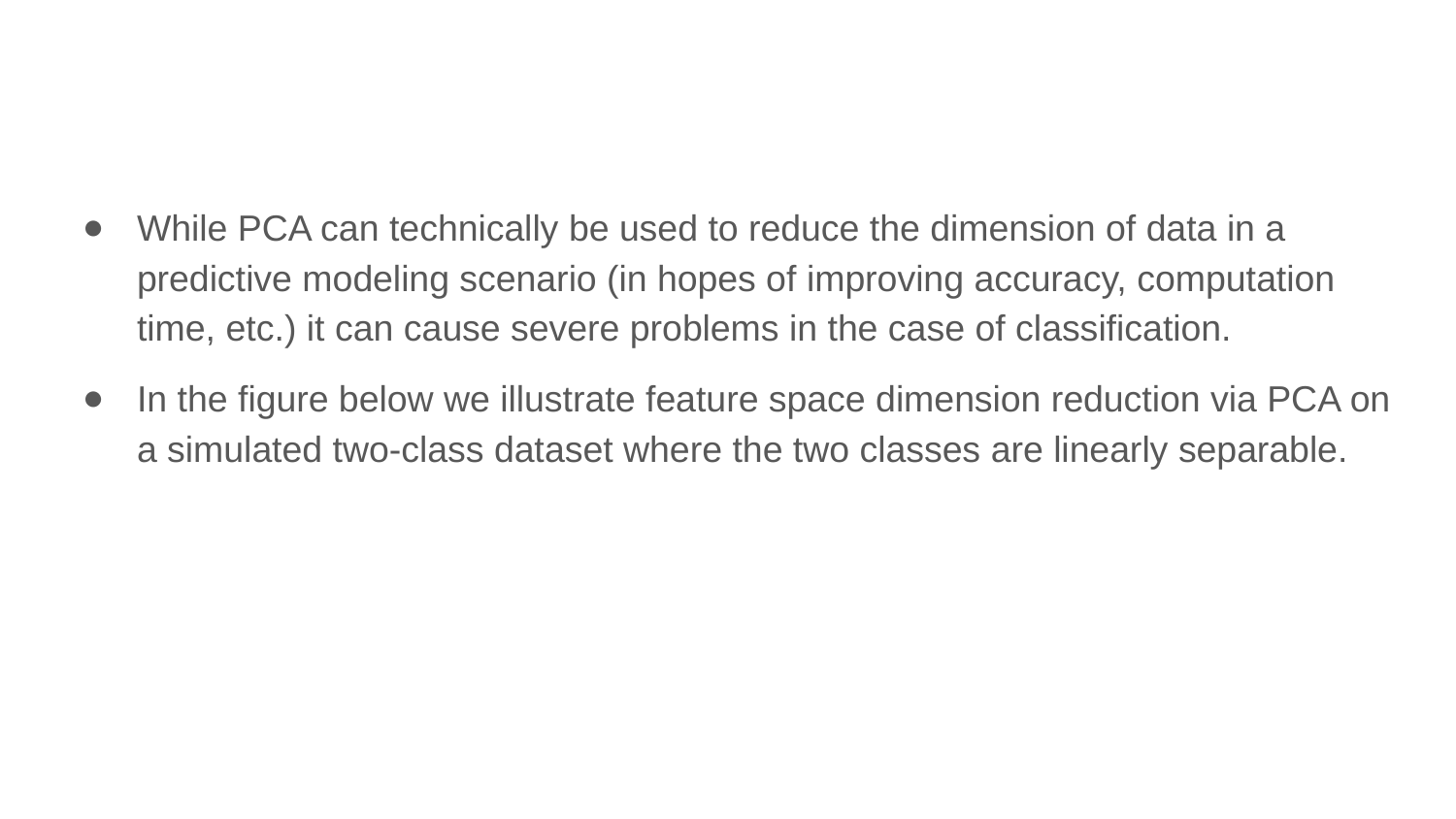

While PCA can technically be used to reduce the dimension of data in a predictive modeling scenario (in hopes of improving accuracy, computation time, etc.) it can cause severe problems in the case of classification.
In the figure below we illustrate feature space dimension reduction via PCA on a simulated two-class dataset where the two classes are linearly separable.